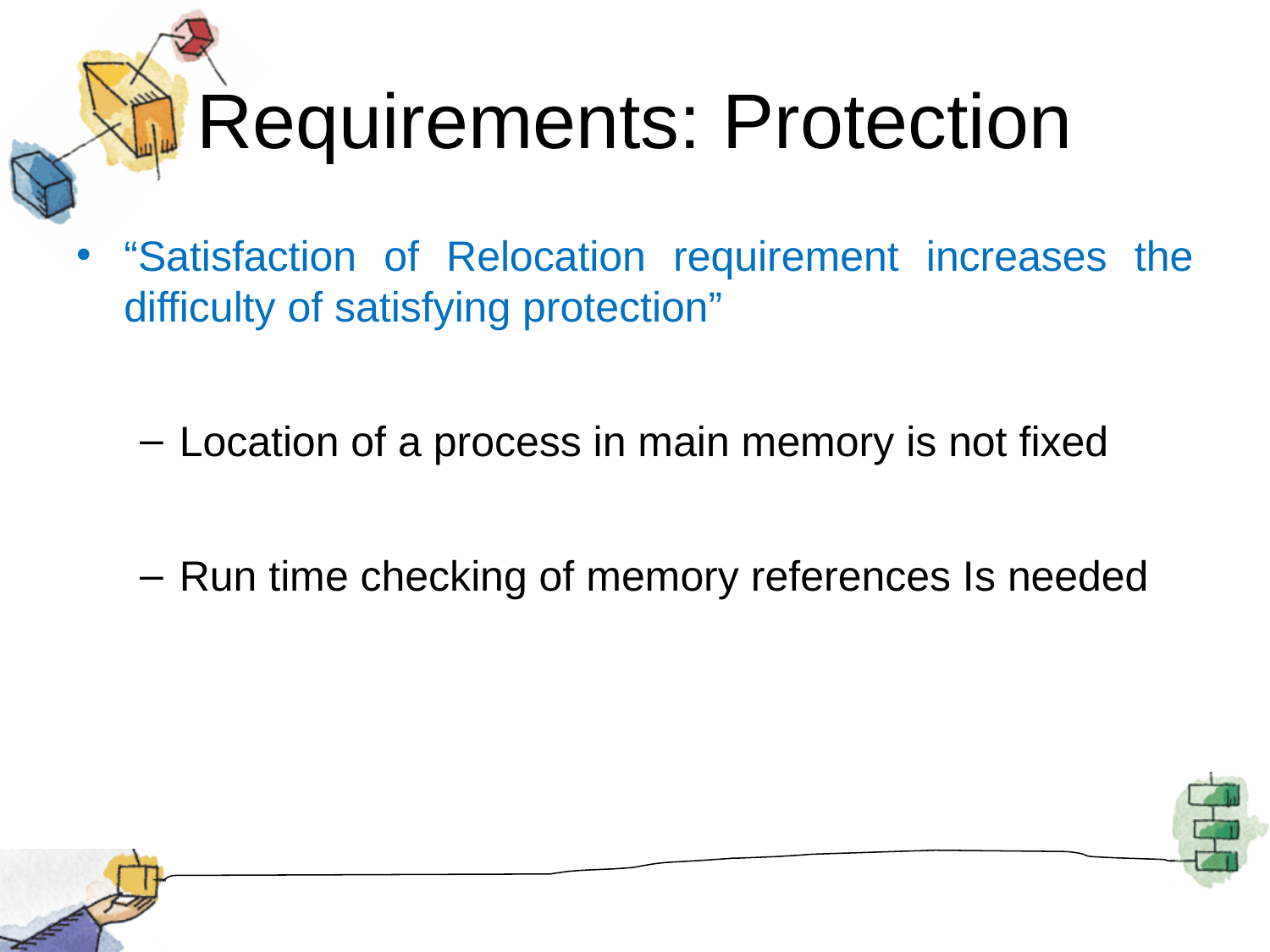

# Requirements: Protection
“Satisfaction of Relocation requirement increases the difficulty of satisfying protection”

Location of a process in main memory is not fixed

Run time checking of memory references Is needed